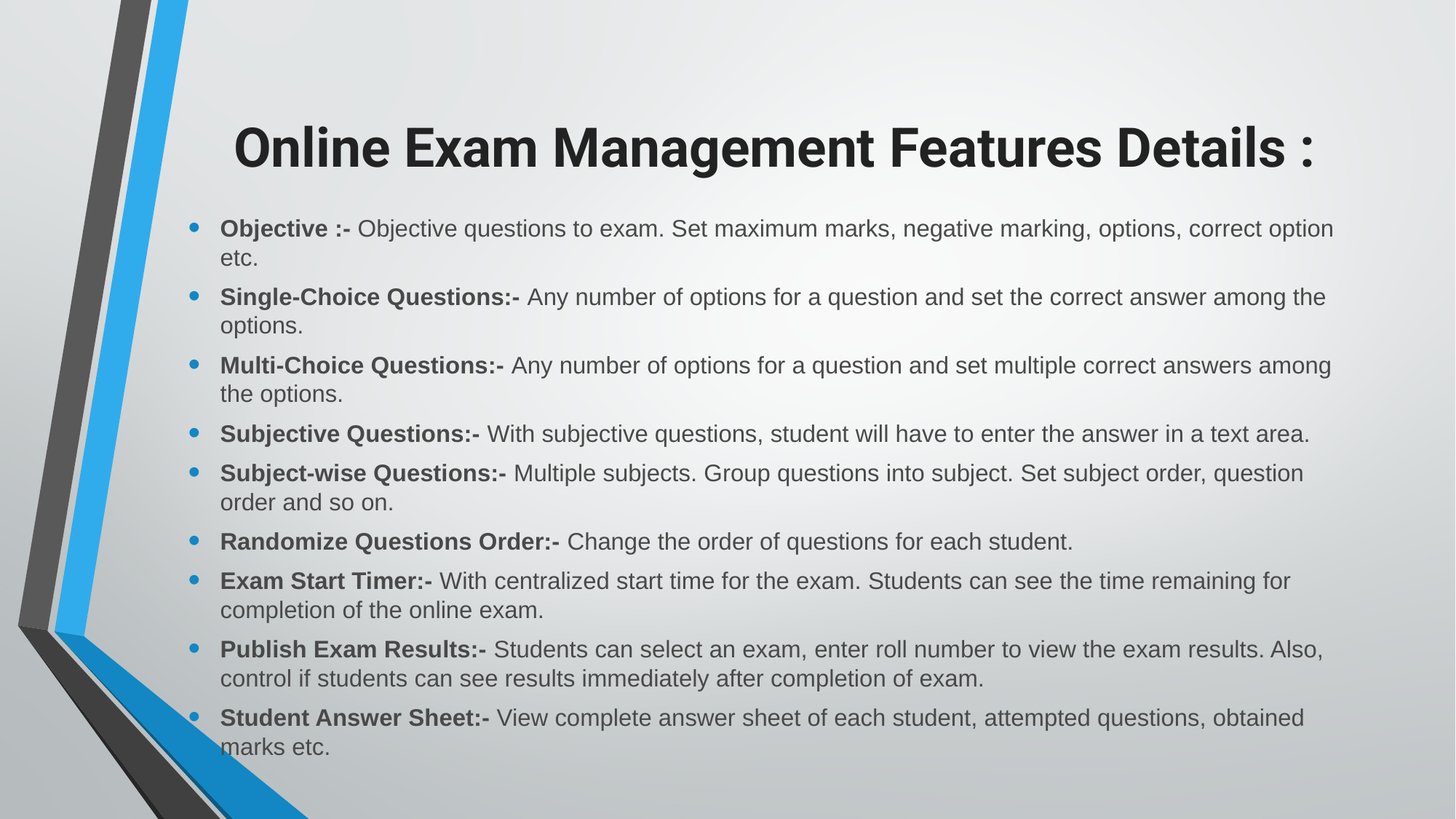

# Online Exam Management Features Details :
Objective :- Objective questions to exam. Set maximum marks, negative marking, options, correct option etc.
Single-Choice Questions:- Any number of options for a question and set the correct answer among the options.
Multi-Choice Questions:- Any number of options for a question and set multiple correct answers among the options.
Subjective Questions:- With subjective questions, student will have to enter the answer in a text area.
Subject-wise Questions:- Multiple subjects. Group questions into subject. Set subject order, question order and so on.
Randomize Questions Order:- Change the order of questions for each student.
Exam Start Timer:- With centralized start time for the exam. Students can see the time remaining for completion of the online exam.
Publish Exam Results:- Students can select an exam, enter roll number to view the exam results. Also, control if students can see results immediately after completion of exam.
Student Answer Sheet:- View complete answer sheet of each student, attempted questions, obtained marks etc.